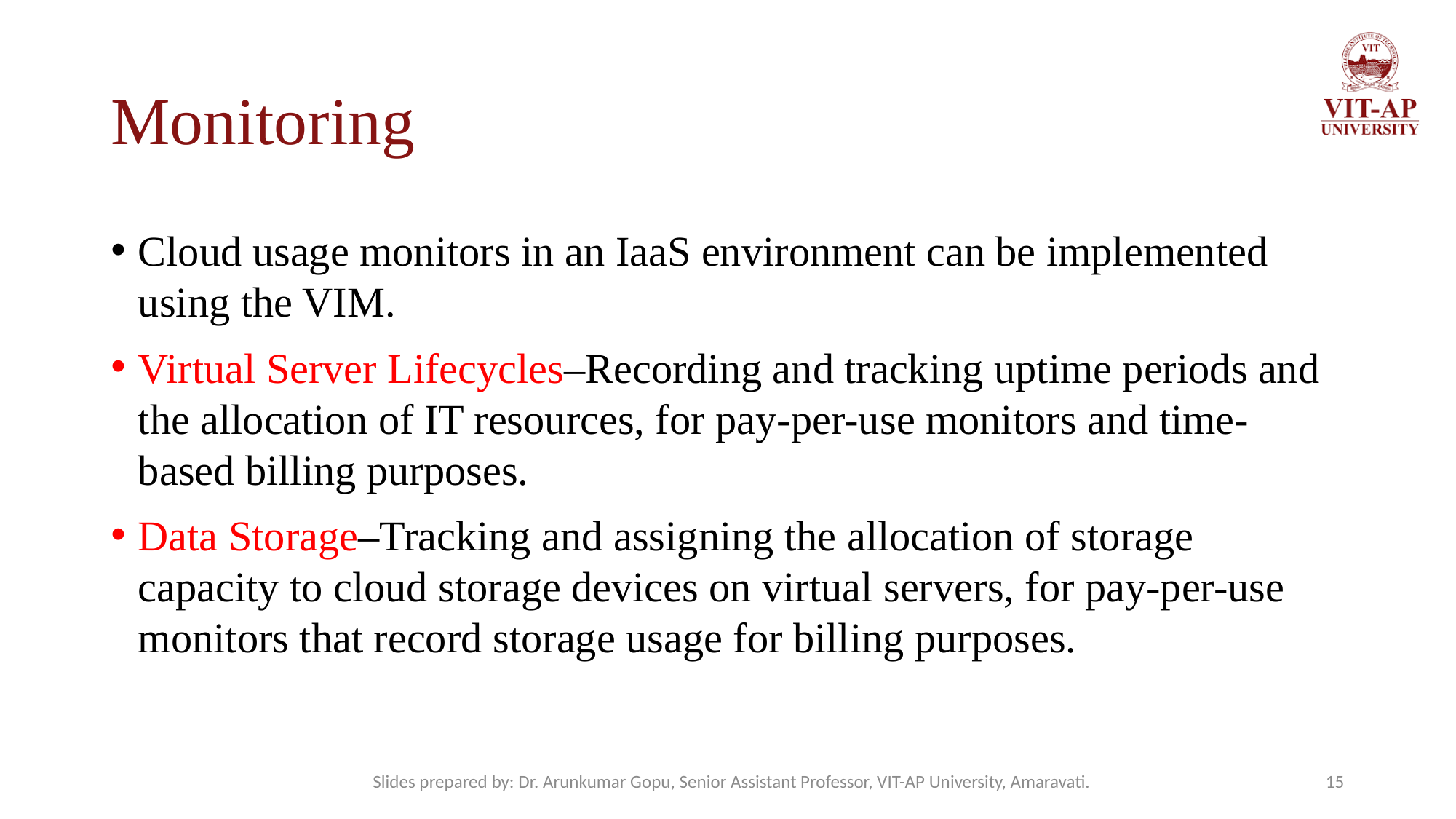

# Monitoring
Cloud usage monitors in an IaaS environment can be implemented using the VIM.
Virtual Server Lifecycles–Recording and tracking uptime periods and the allocation of IT resources, for pay-per-use monitors and time-based billing purposes.
Data Storage–Tracking and assigning the allocation of storage capacity to cloud storage devices on virtual servers, for pay-per-use monitors that record storage usage for billing purposes.

Slides prepared by: Dr. Arunkumar Gopu, Senior Assistant Professor, VIT-AP University, Amaravati.
15